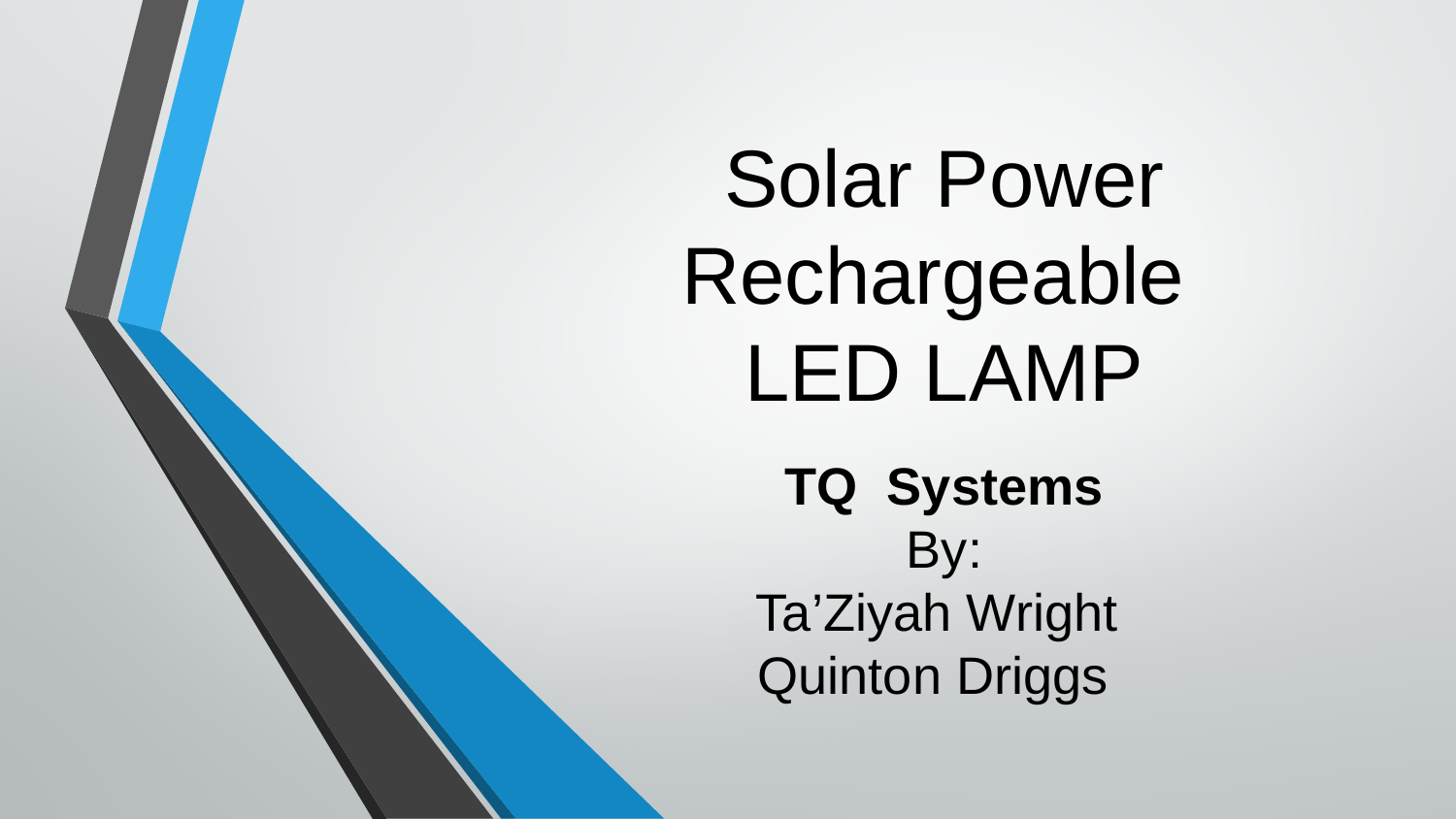

# Solar Power Rechargeable
LED LAMP
TQ  Systems
By:
Ta’Ziyah Wright
Quinton Driggs